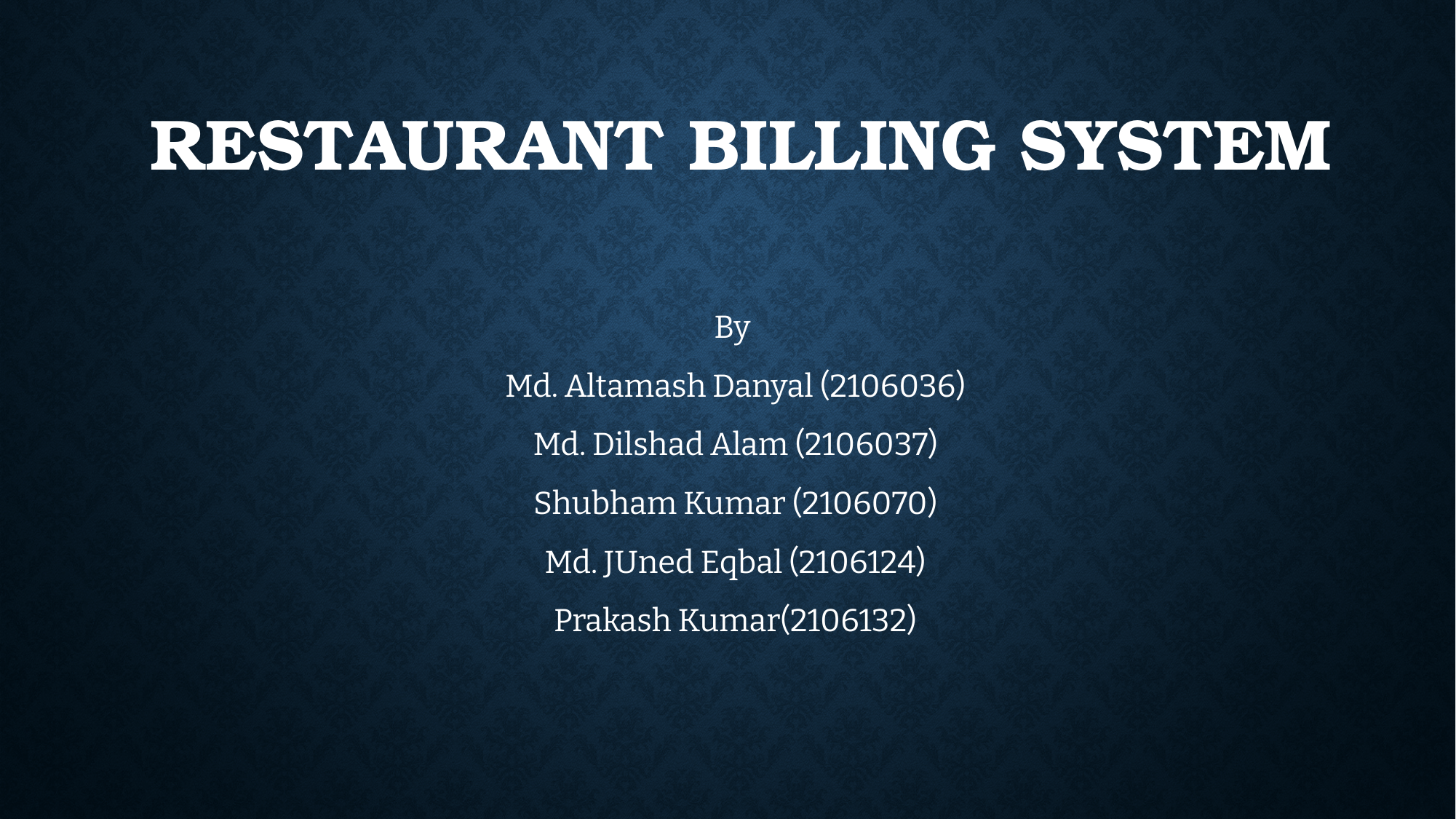

# RESTAURANT Billing System
By
Md. Altamash Danyal (2106036)
Md. Dilshad Alam (2106037)
Shubham Kumar (2106070)
Md. JUned Eqbal (2106124)
Prakash Kumar(2106132)